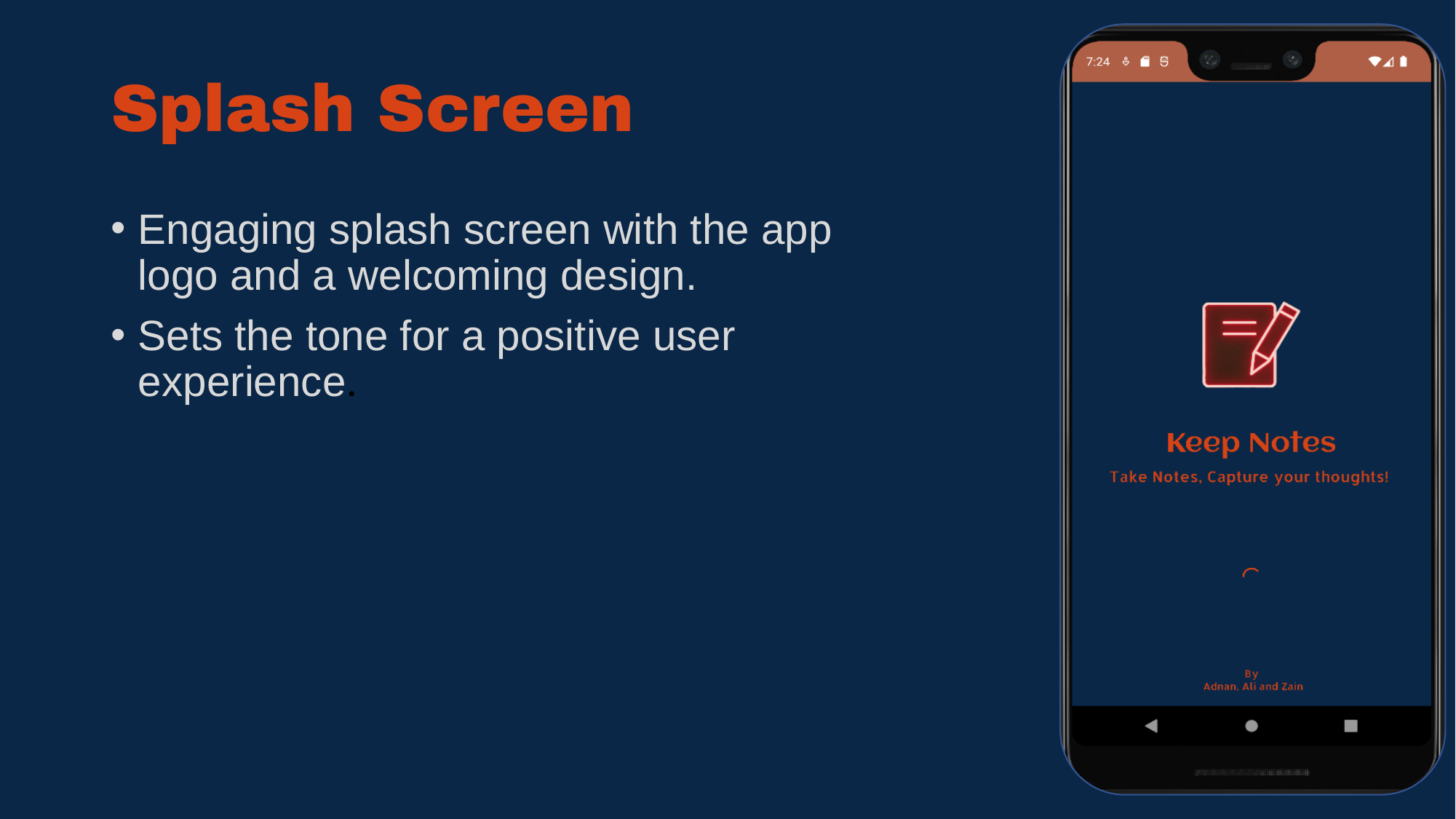

# Splash Screen
Engaging splash screen with the app logo and a welcoming design.
Sets the tone for a positive user experience.